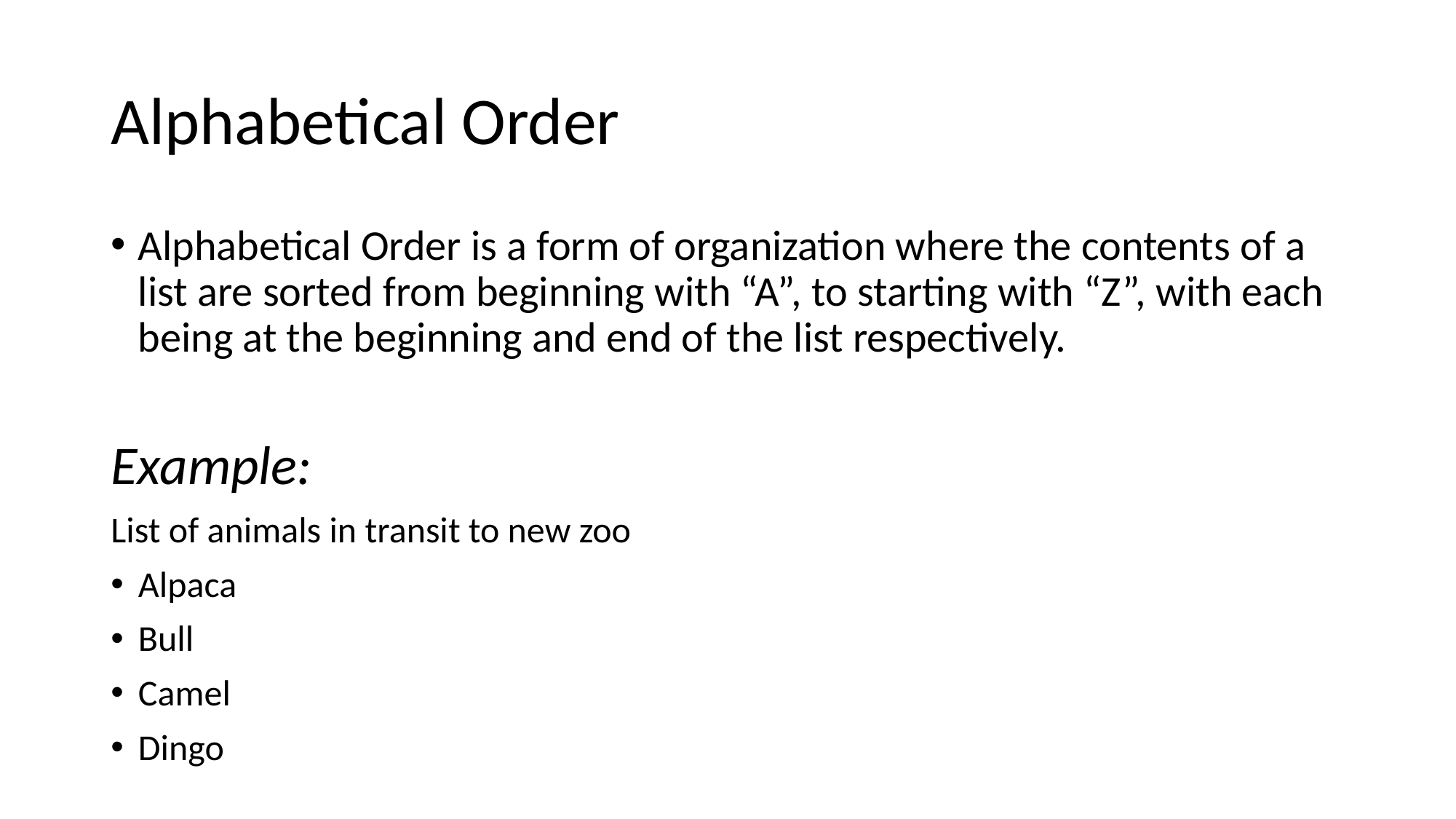

# Alphabetical Order
Alphabetical Order is a form of organization where the contents of a list are sorted from beginning with “A”, to starting with “Z”, with each being at the beginning and end of the list respectively.

Example:
List of animals in transit to new zoo
Alpaca
Bull
Camel
Dingo